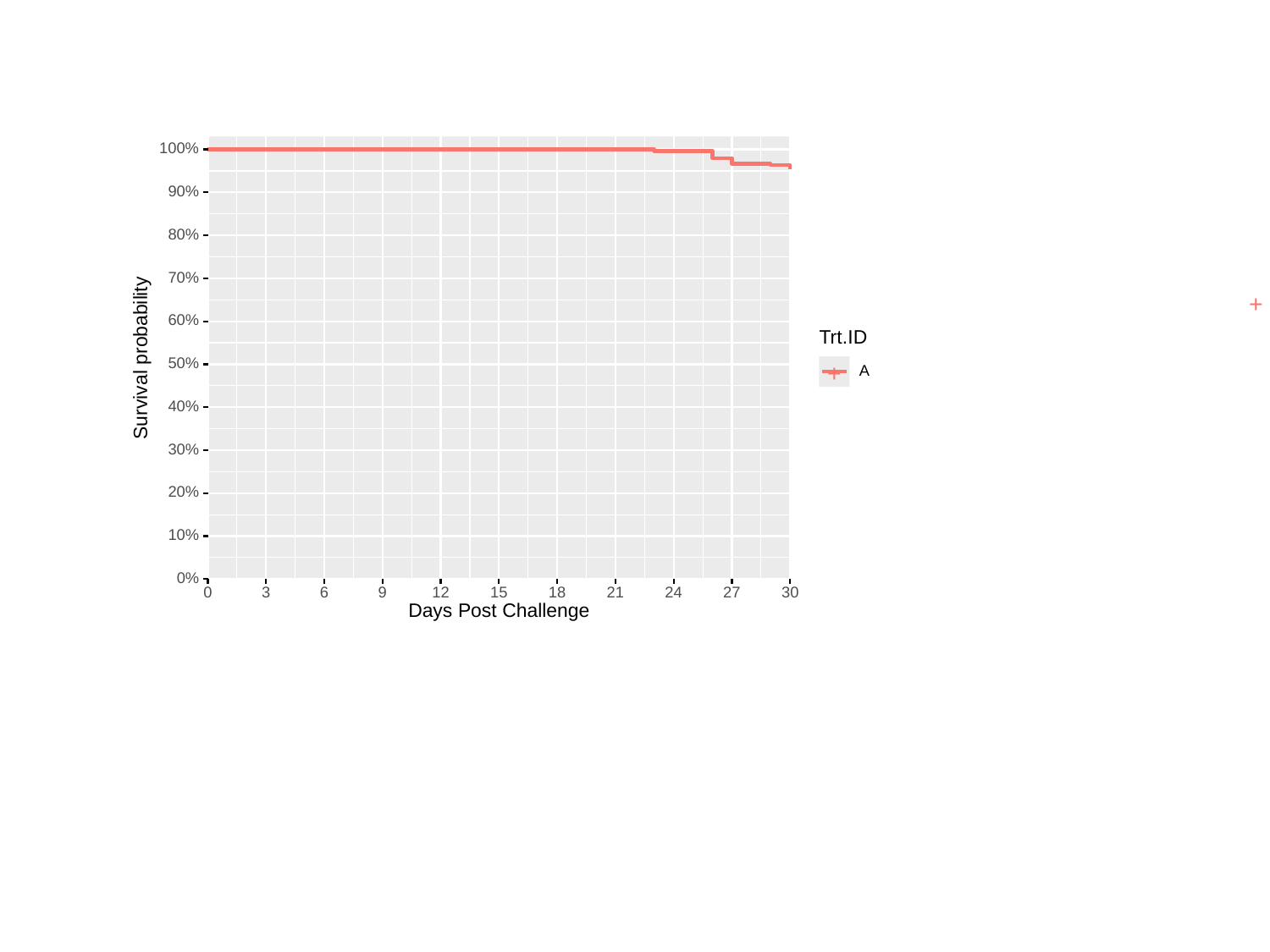

#

100%

90%

80%

70%

+

60%

Trt.ID

Survival probability

50%

A
+

40%

30%

20%

10%

0%

3
30
0
6
9
15
18
12
21
24
27
Days Post Challenge